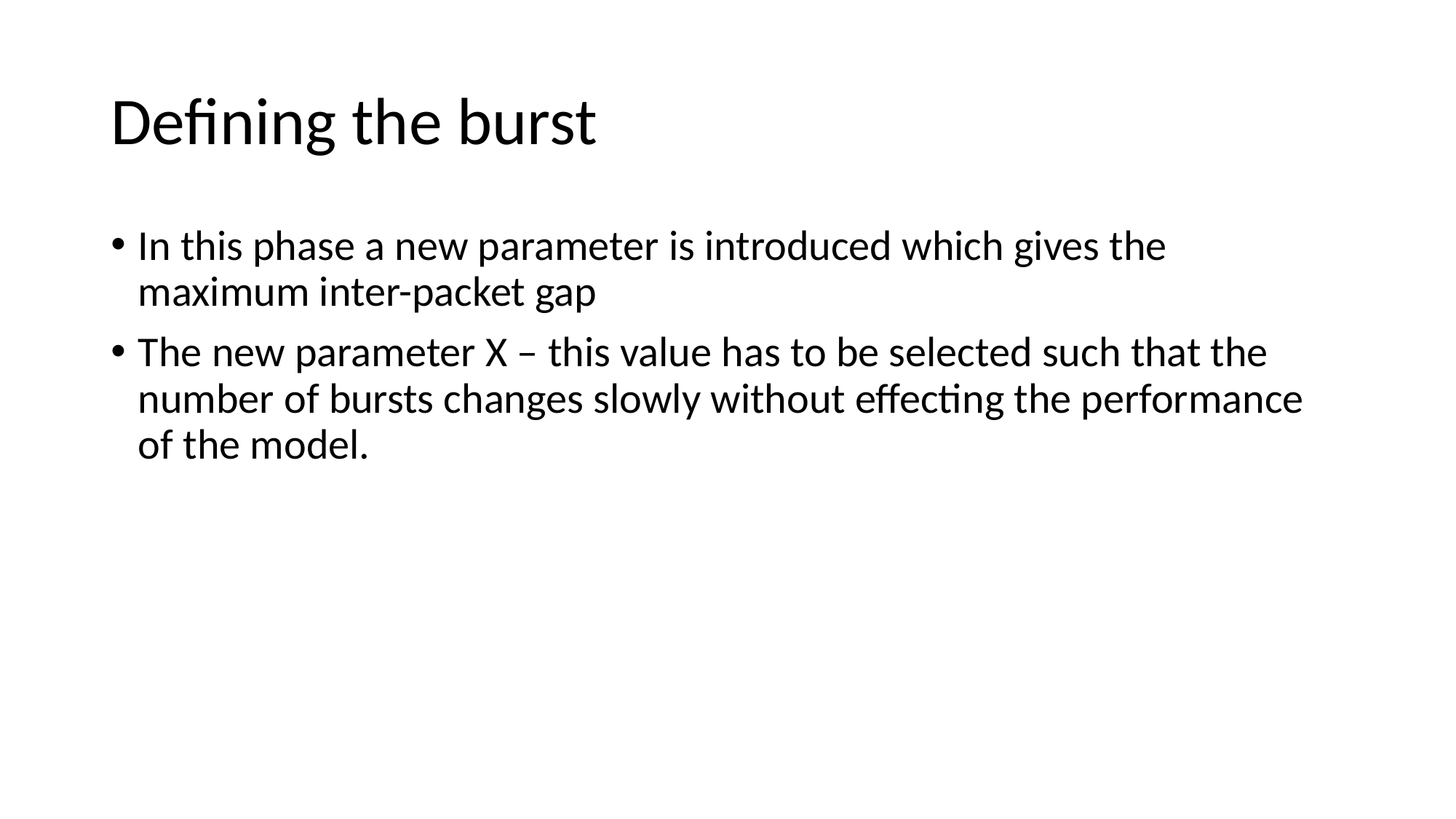

# Defining the burst
In this phase a new parameter is introduced which gives the maximum inter-packet gap
The new parameter X – this value has to be selected such that the number of bursts changes slowly without effecting the performance of the model.